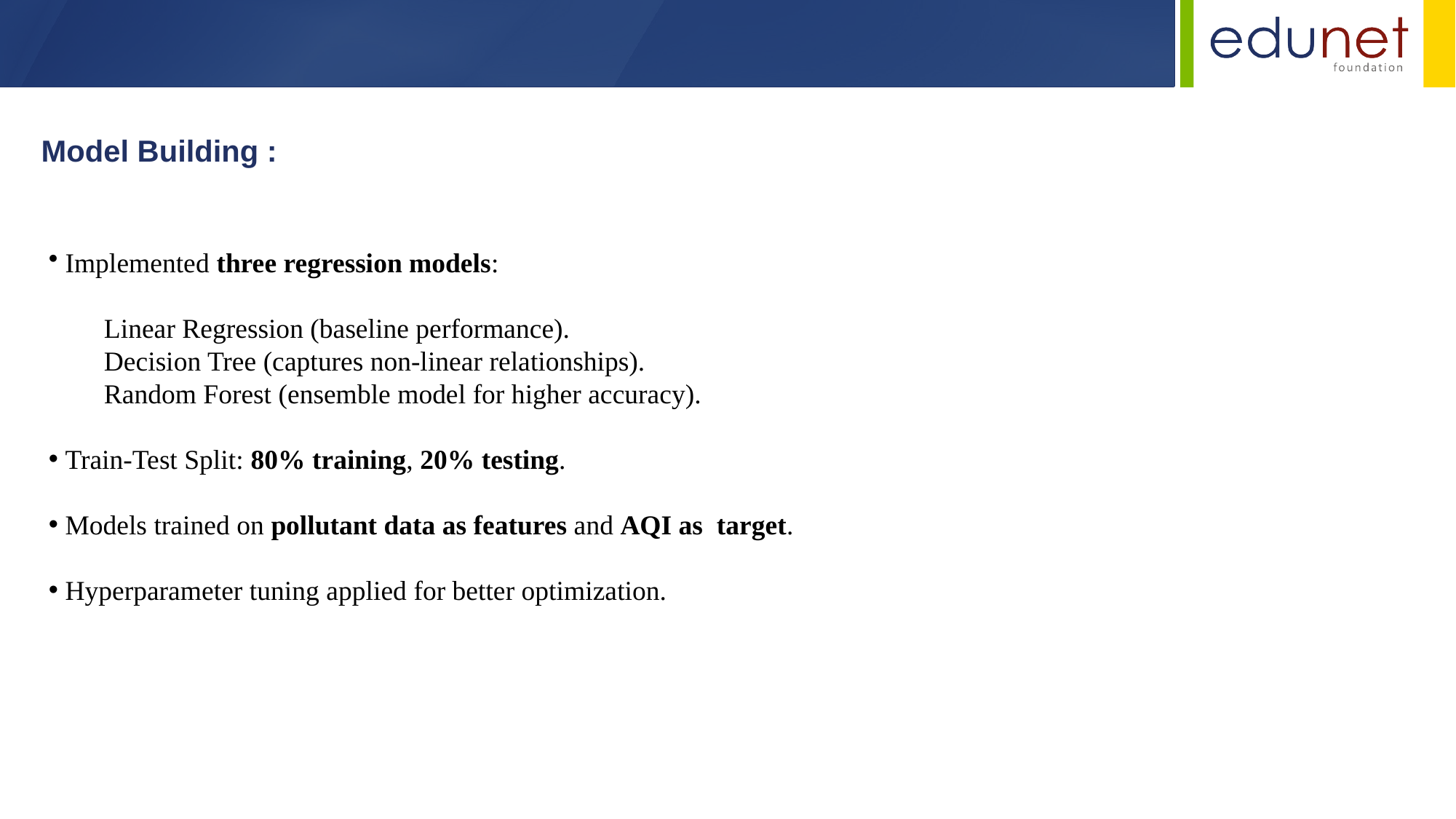

Model Building :
 Implemented three regression models:

        Linear Regression (baseline performance).
        Decision Tree (captures non-linear relationships).
        Random Forest (ensemble model for higher accuracy).

 Train-Test Split: 80% training, 20% testing.

 Models trained on pollutant data as features and AQI as  target.

 Hyperparameter tuning applied for better optimization.